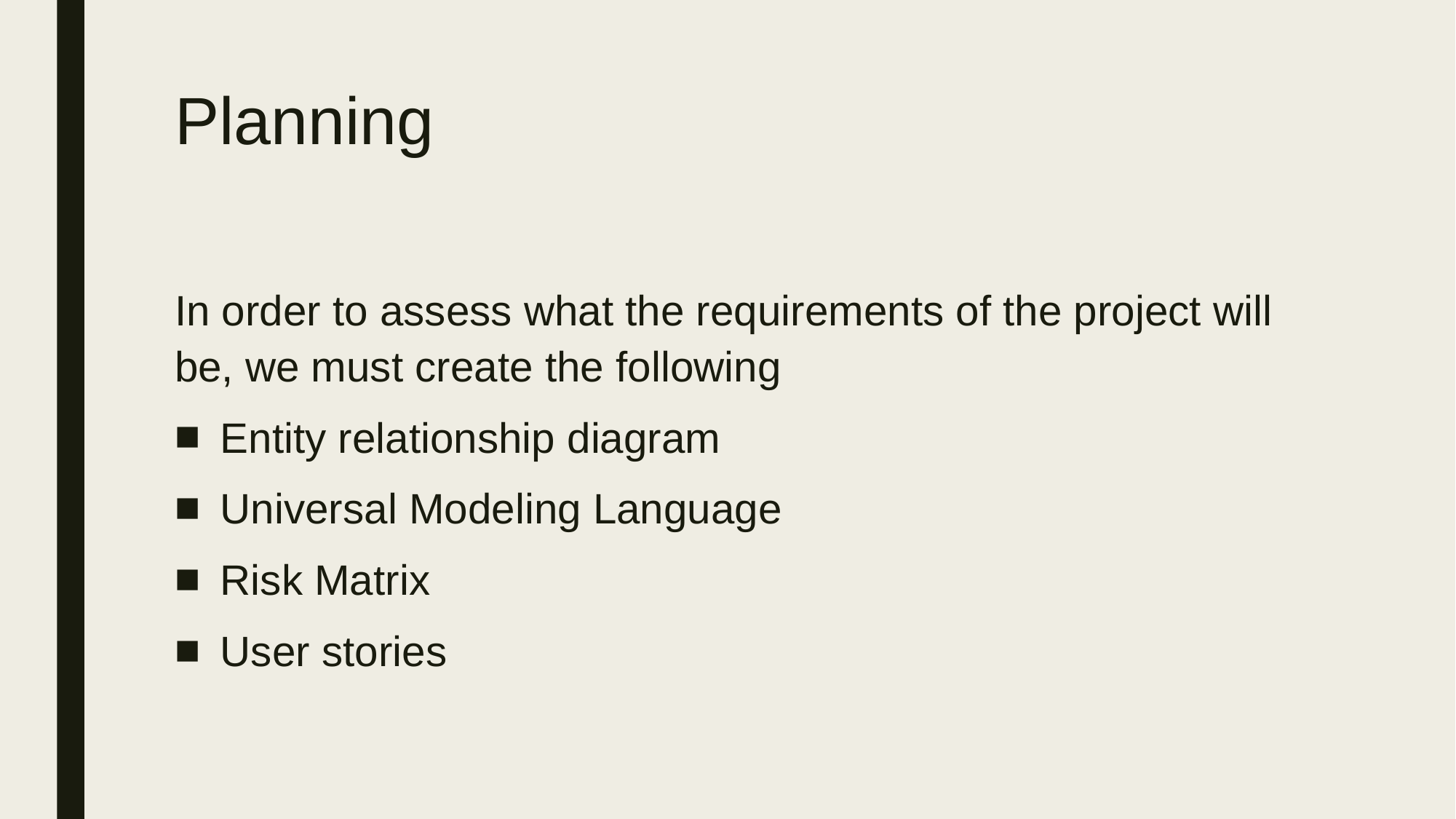

# Planning
In order to assess what the requirements of the project will be, we must create the following
Entity relationship diagram
Universal Modeling Language
Risk Matrix
User stories